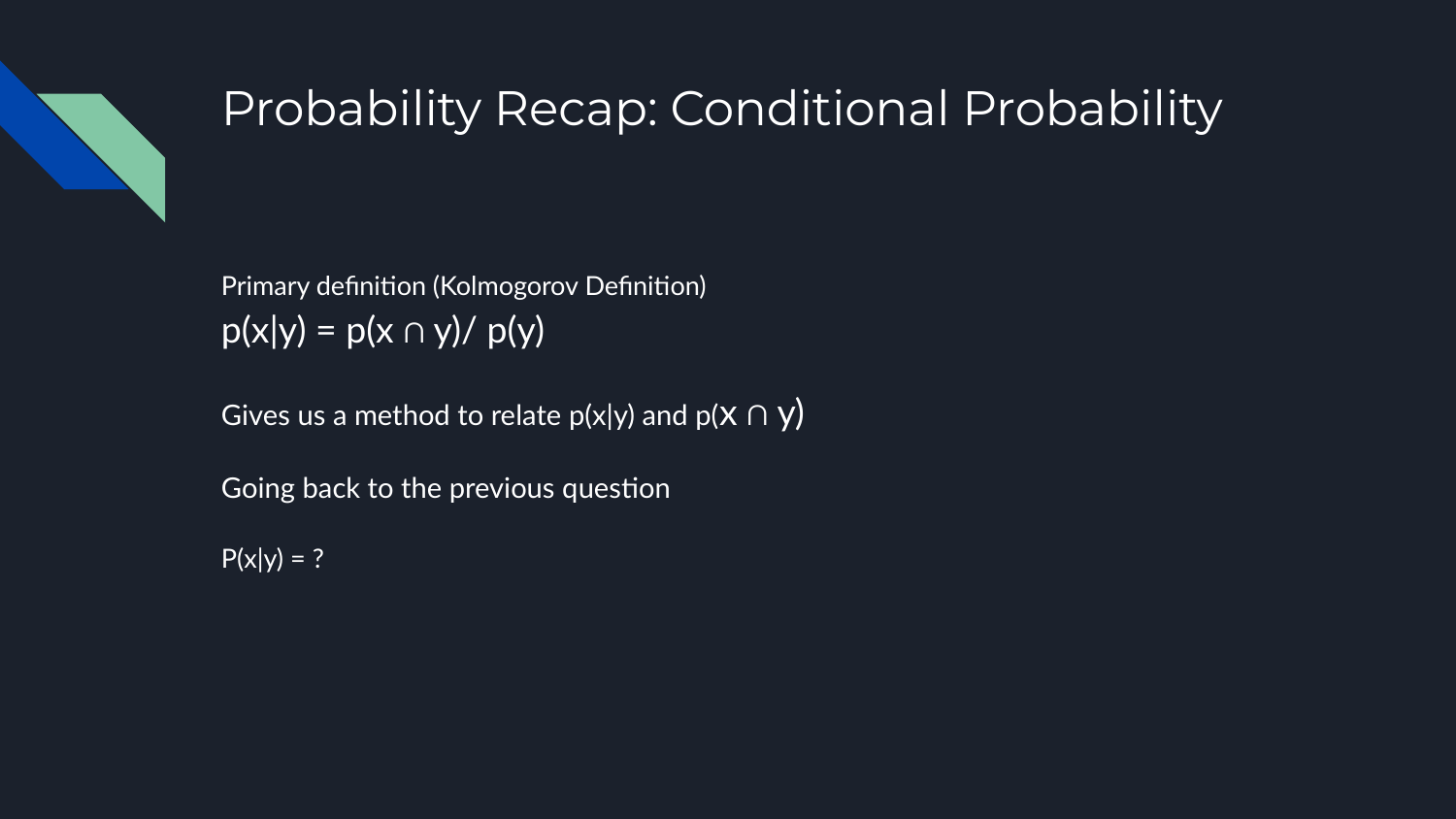

# Probability Recap: Conditional Probability
Primary definition (Kolmogorov Definition)
p(x|y) = p(x ∩ y)/ p(y)
Gives us a method to relate p(x|y) and p(x ∩ y)
Going back to the previous question
P(x|y) = ?